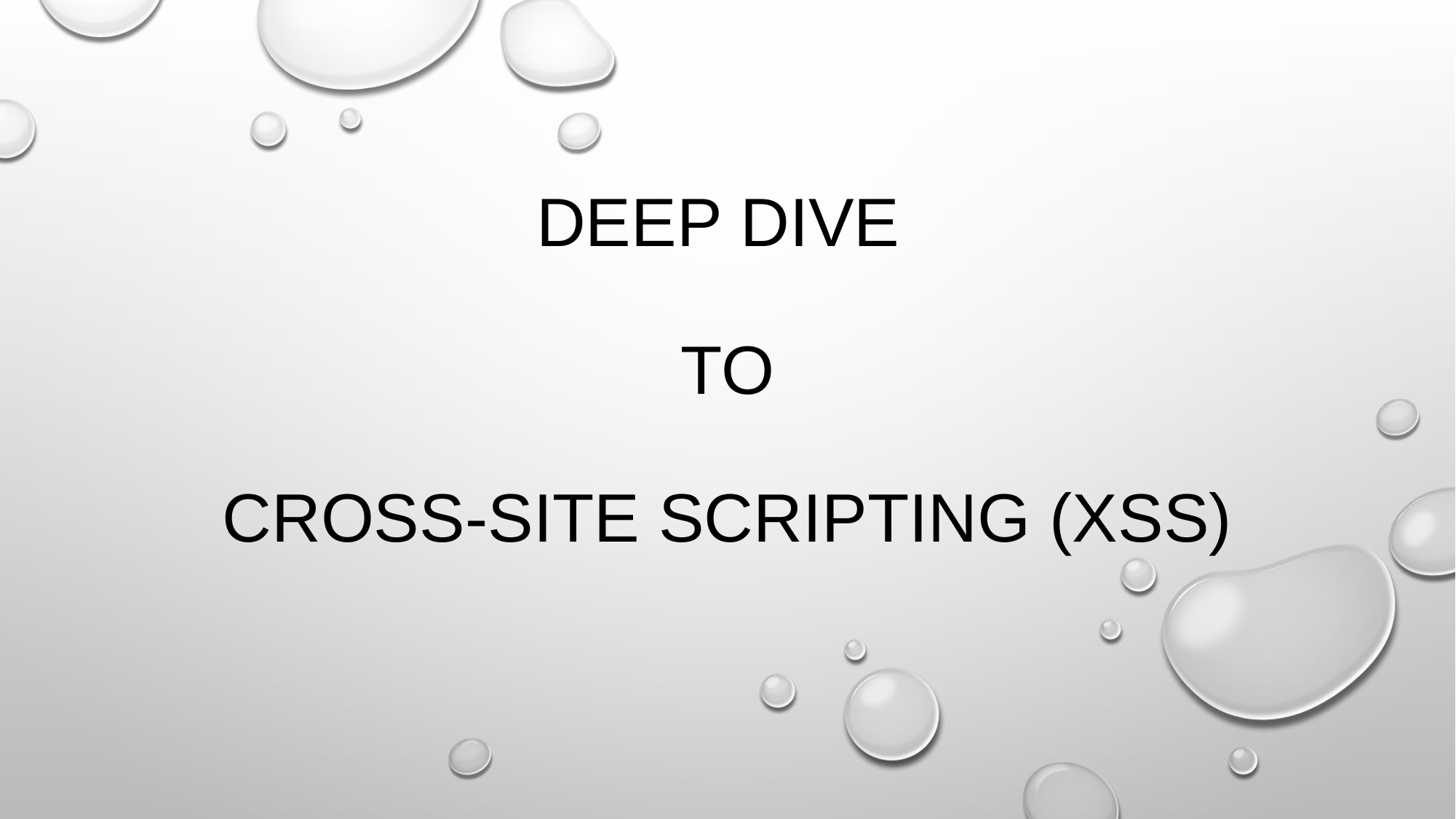

# Deep dive to Cross-site scripting (XSS)